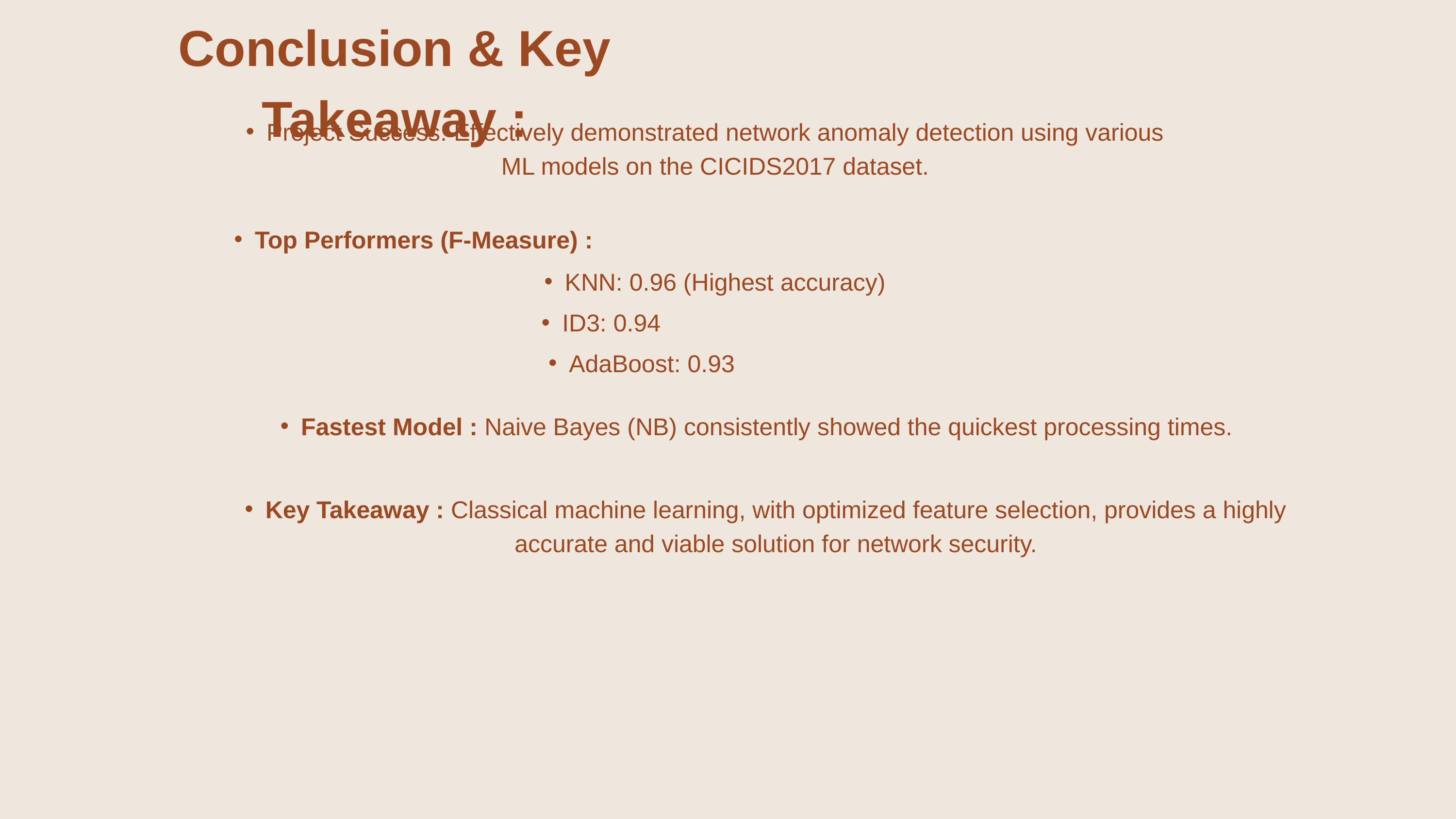

Conclusion & Key Takeaway :
Project Success: Effectively demonstrated network anomaly detection using various ML models on the CICIDS2017 dataset.
Top Performers (F-Measure) :
KNN: 0.96 (Highest accuracy)
ID3: 0.94
AdaBoost: 0.93
Fastest Model : Naive Bayes (NB) consistently showed the quickest processing times.
Key Takeaway : Classical machine learning, with optimized feature selection, provides a highly accurate and viable solution for network security.